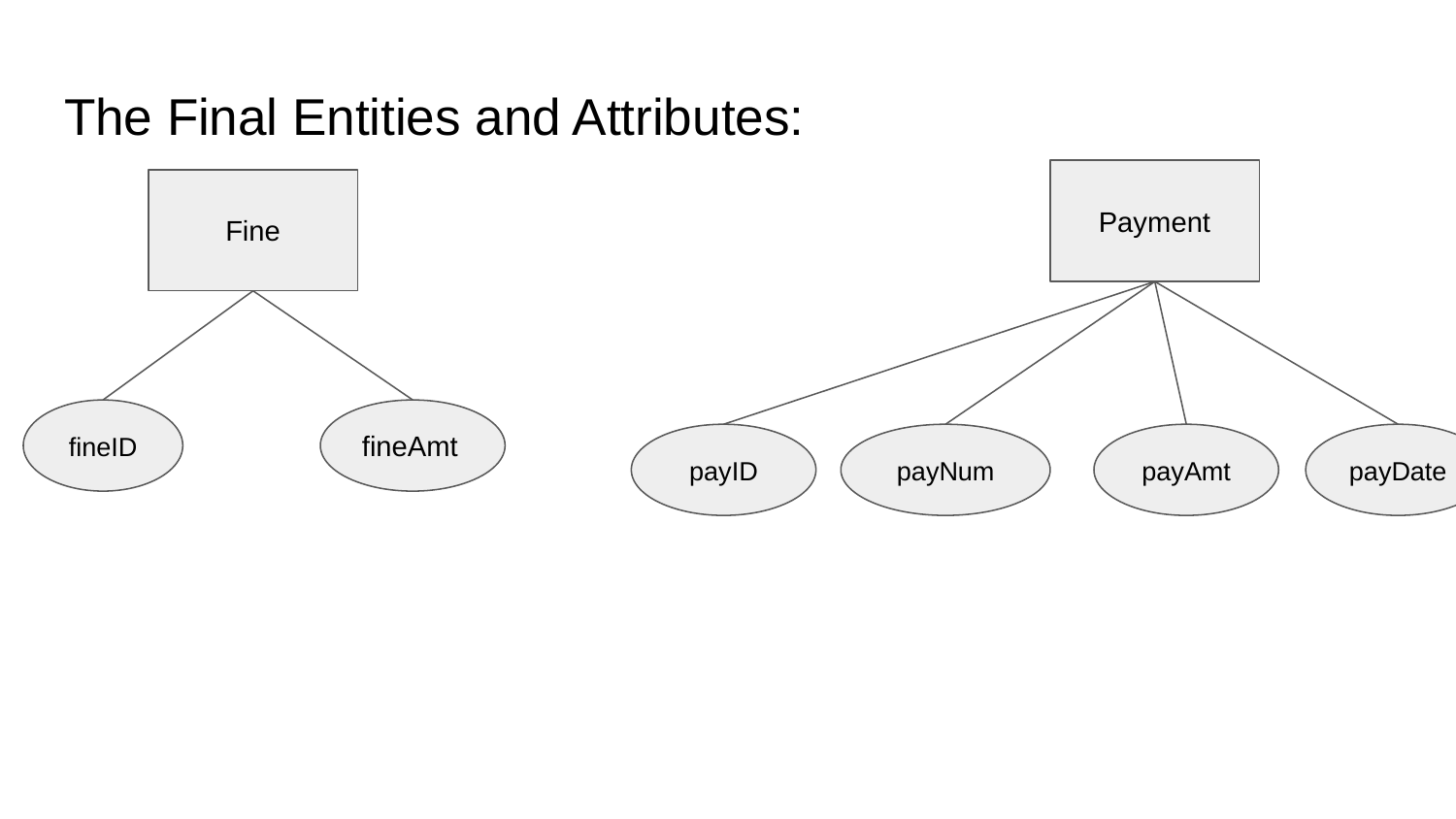

# The Final Entities and Attributes:
Payment
Fine
fineID
fineAmt
payID
payNum
payAmt
payDate